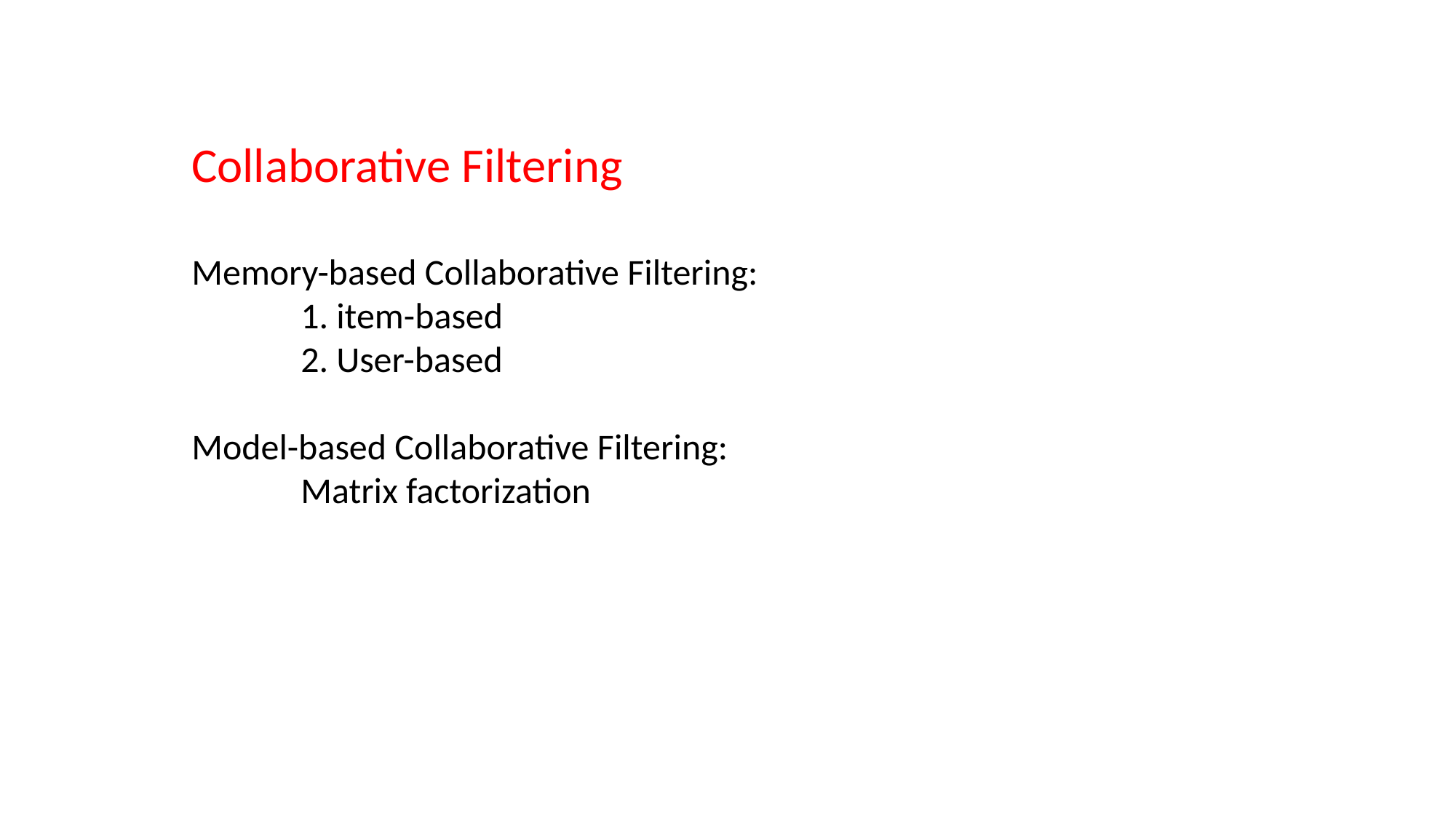

Collaborative Filtering
Memory-based Collaborative Filtering:
	1. item-based
	2. User-based

Model-based Collaborative Filtering:
	Matrix factorization